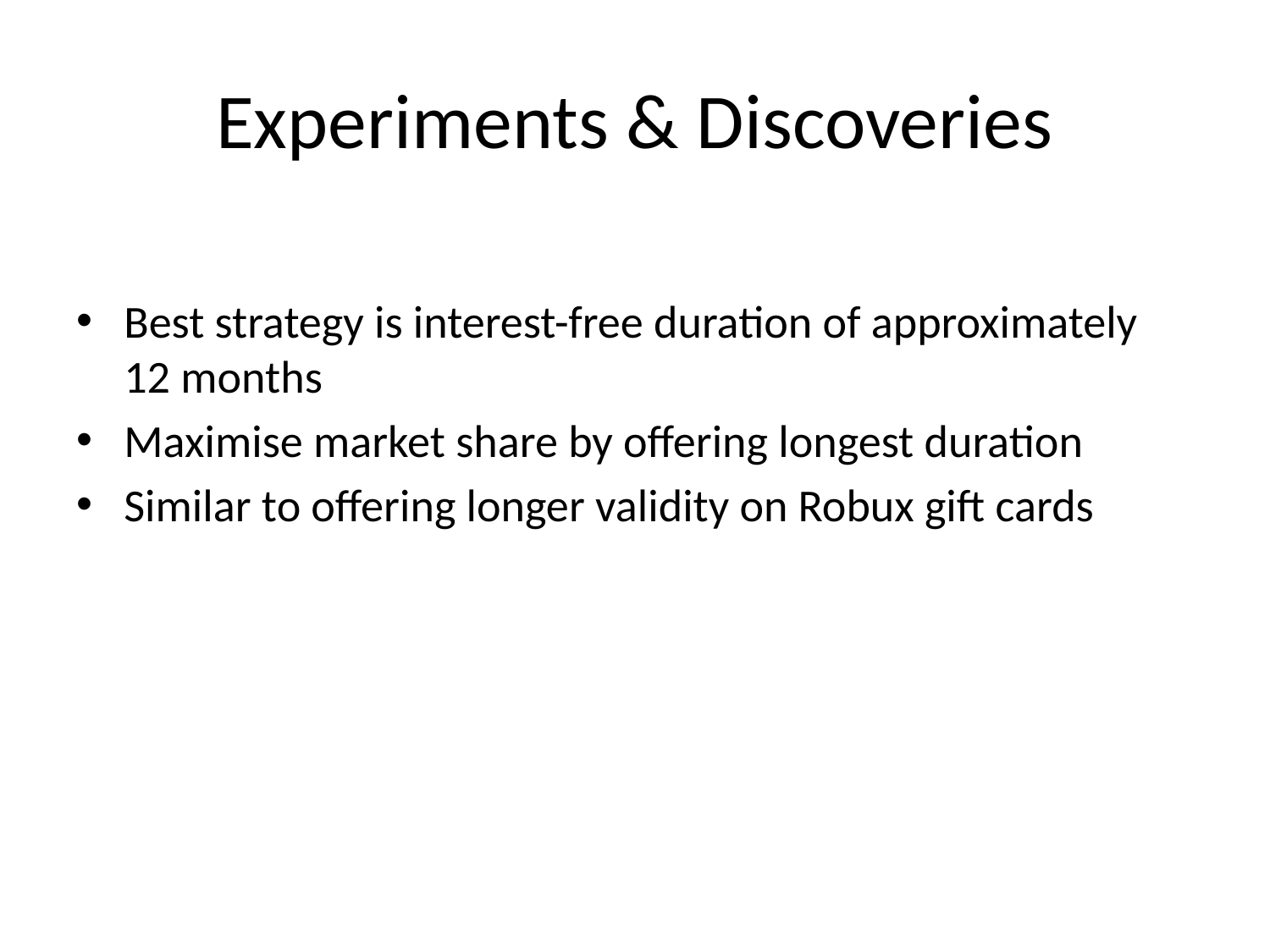

# Experiments & Discoveries

Best strategy is interest-free duration of approximately 12 months
Maximise market share by offering longest duration
Similar to offering longer validity on Robux gift cards